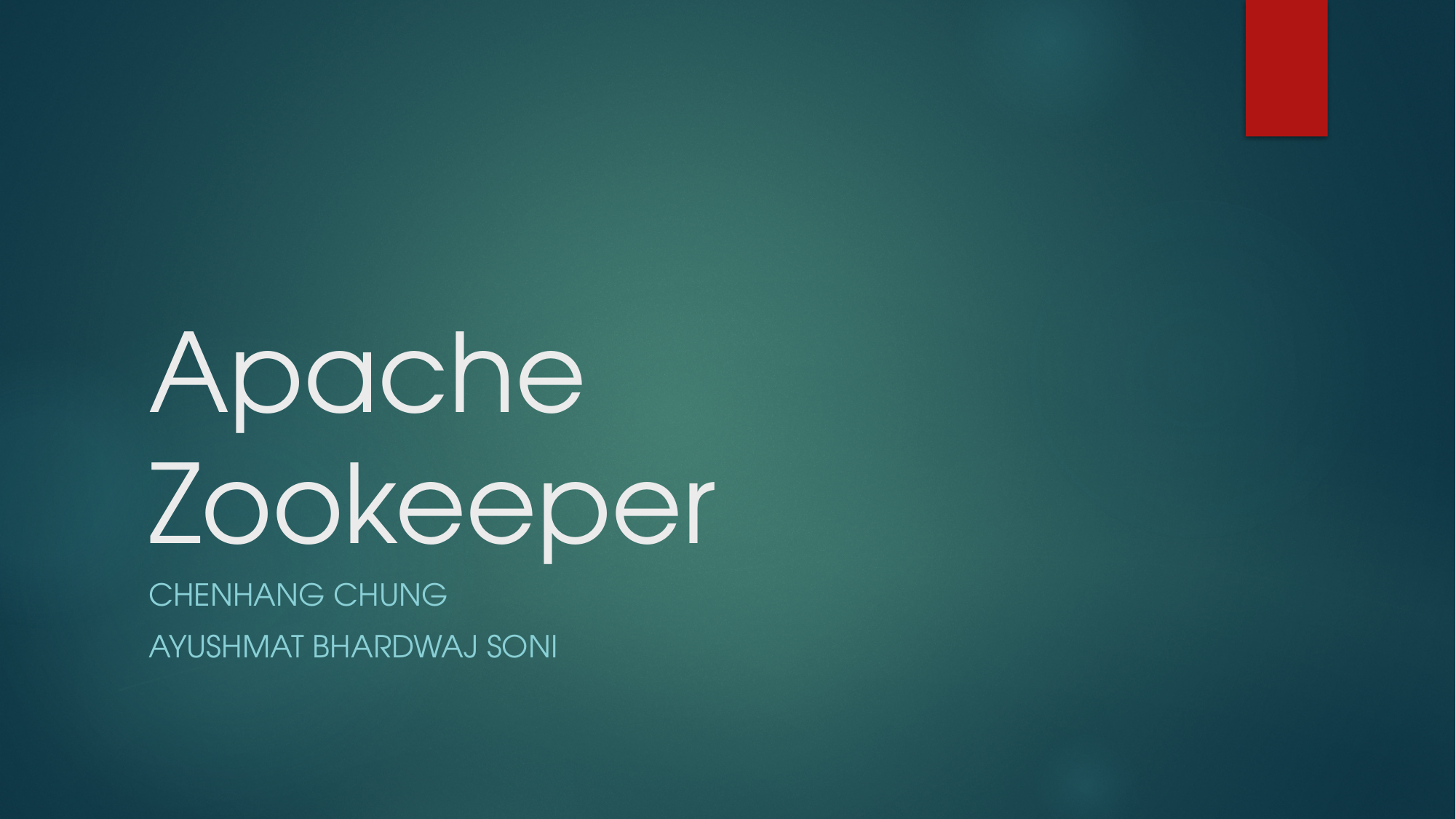

# Apache Zookeeper
Chenhang Chung
Ayushmat Bhardwaj Soni